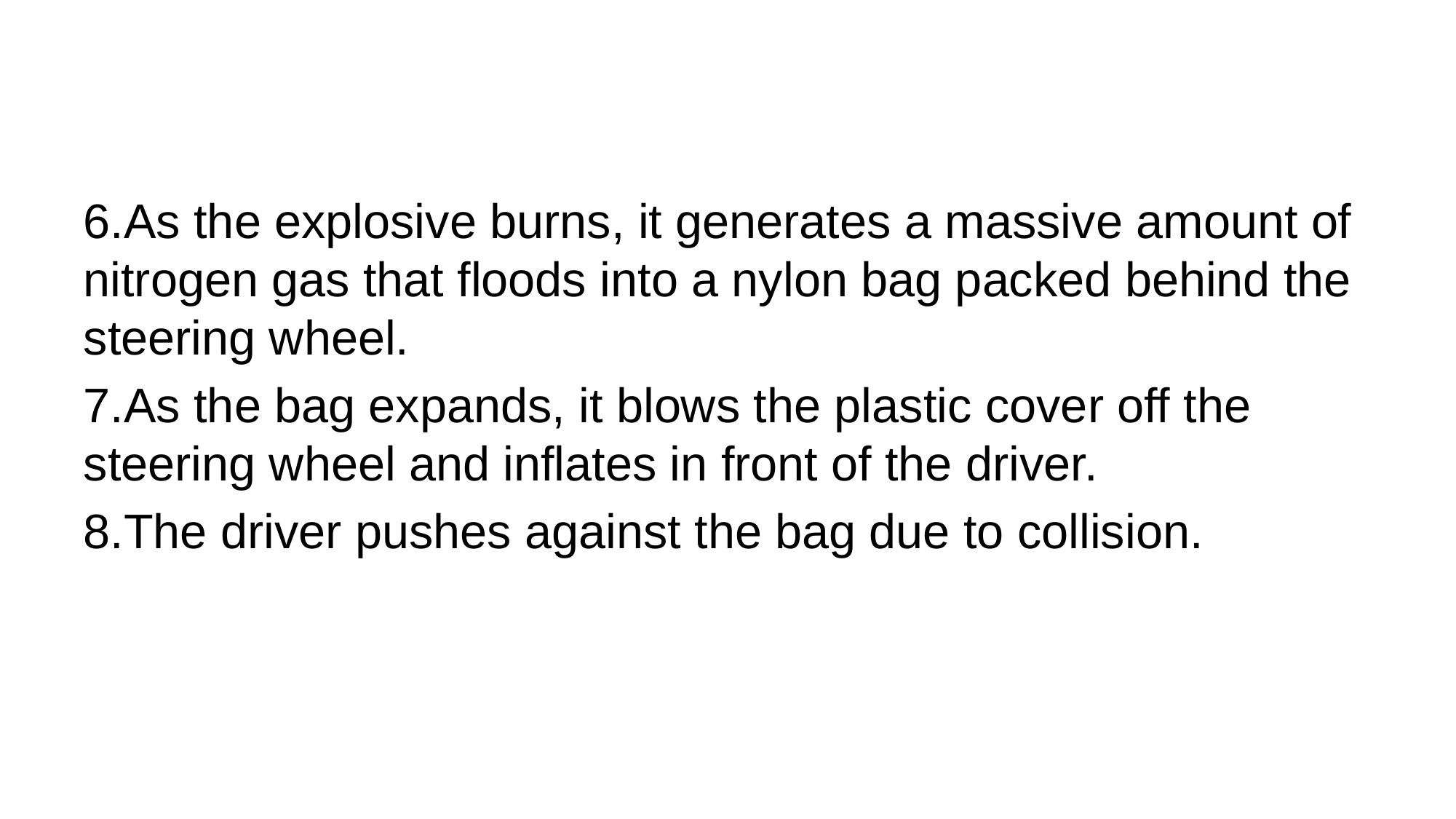

6.As the explosive burns, it generates a massive amount of nitrogen gas that floods into a nylon bag packed behind the steering wheel.
7.As the bag expands, it blows the plastic cover off the steering wheel and inflates in front of the driver.
8.The driver pushes against the bag due to collision.